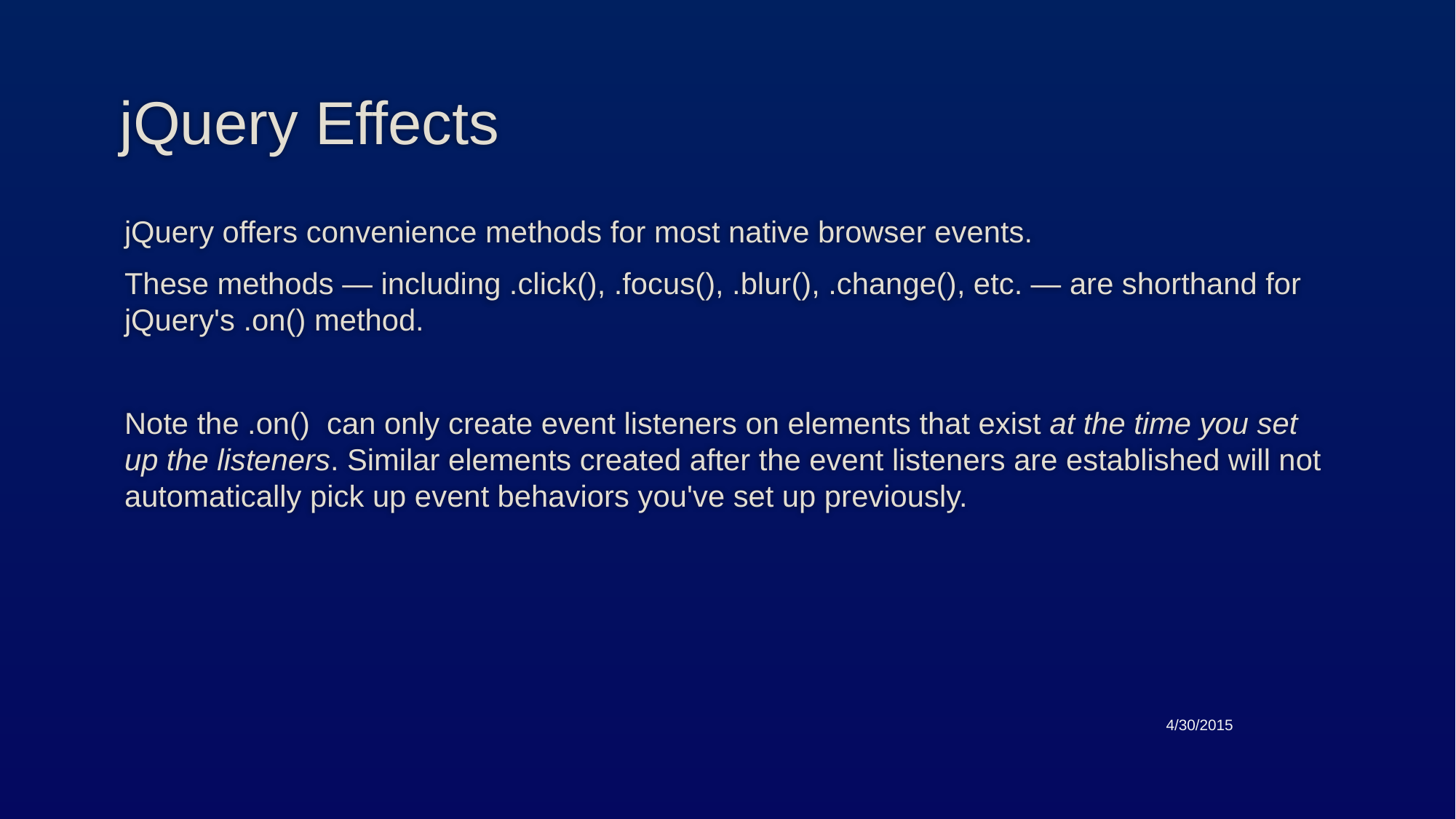

# jQuery Effects
jQuery offers convenience methods for most native browser events.
These methods — including .click(), .focus(), .blur(), .change(), etc. — are shorthand for jQuery's .on() method.

Note the .on()  can only create event listeners on elements that exist at the time you set up the listeners. Similar elements created after the event listeners are established will not automatically pick up event behaviors you've set up previously.
4/30/2015